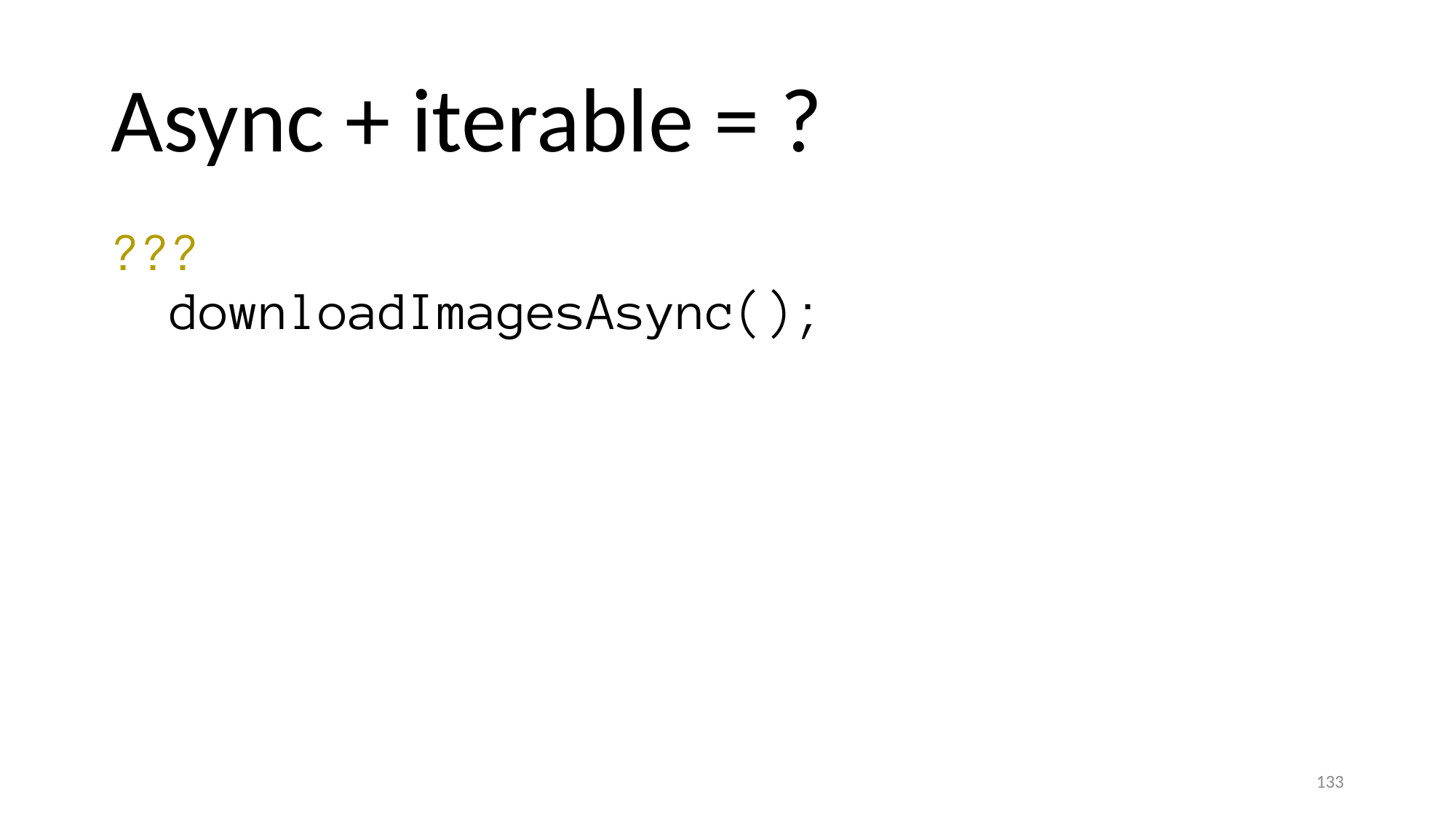

# Async + iterable = ?
???
  downloadImagesAsync();
133